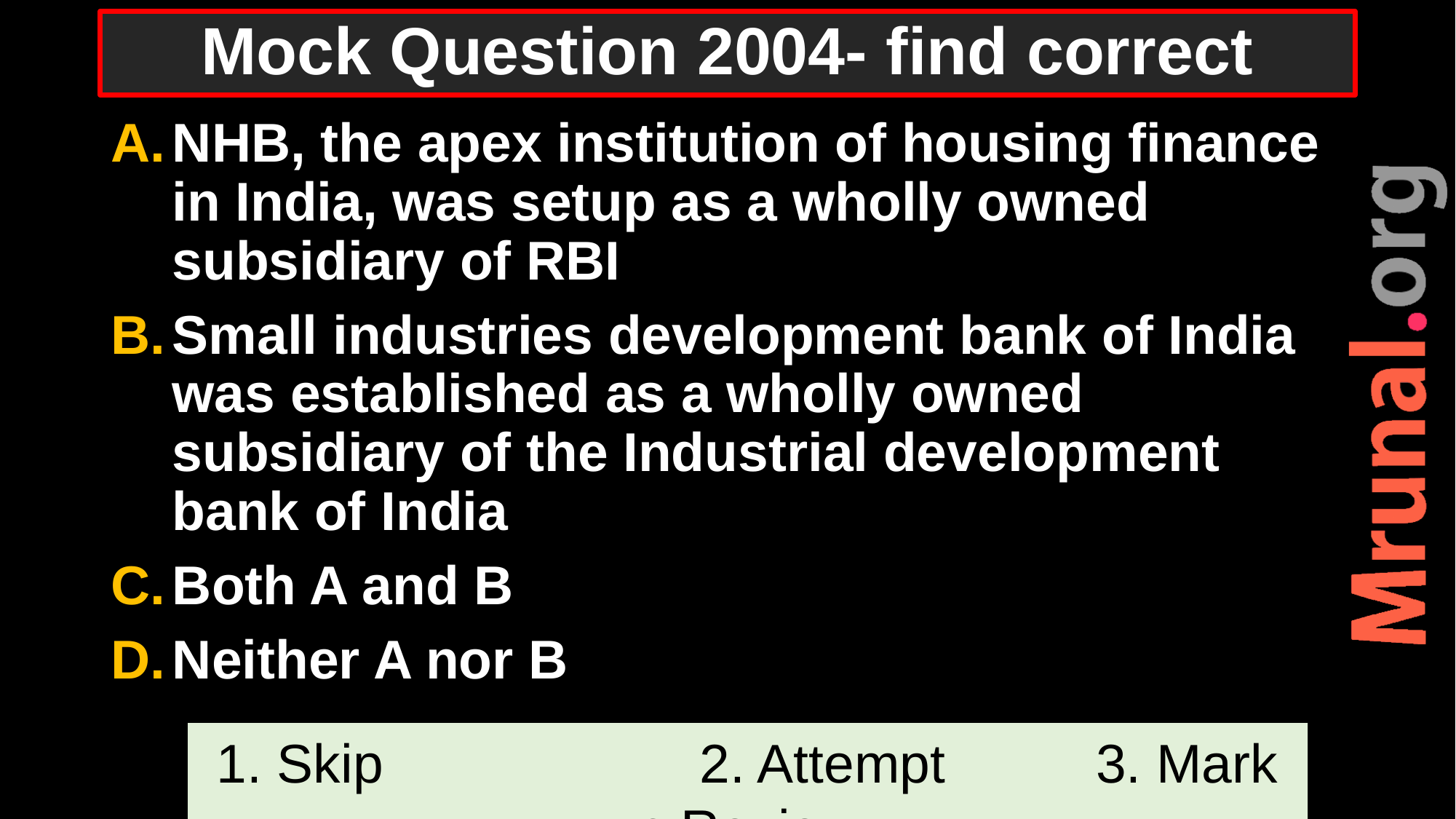

# Mock Question 2004- find correct
NHB, the apex institution of housing finance in India, was setup as a wholly owned subsidiary of RBI
Small industries development bank of India was established as a wholly owned subsidiary of the Industrial development bank of India
Both A and B
Neither A nor B